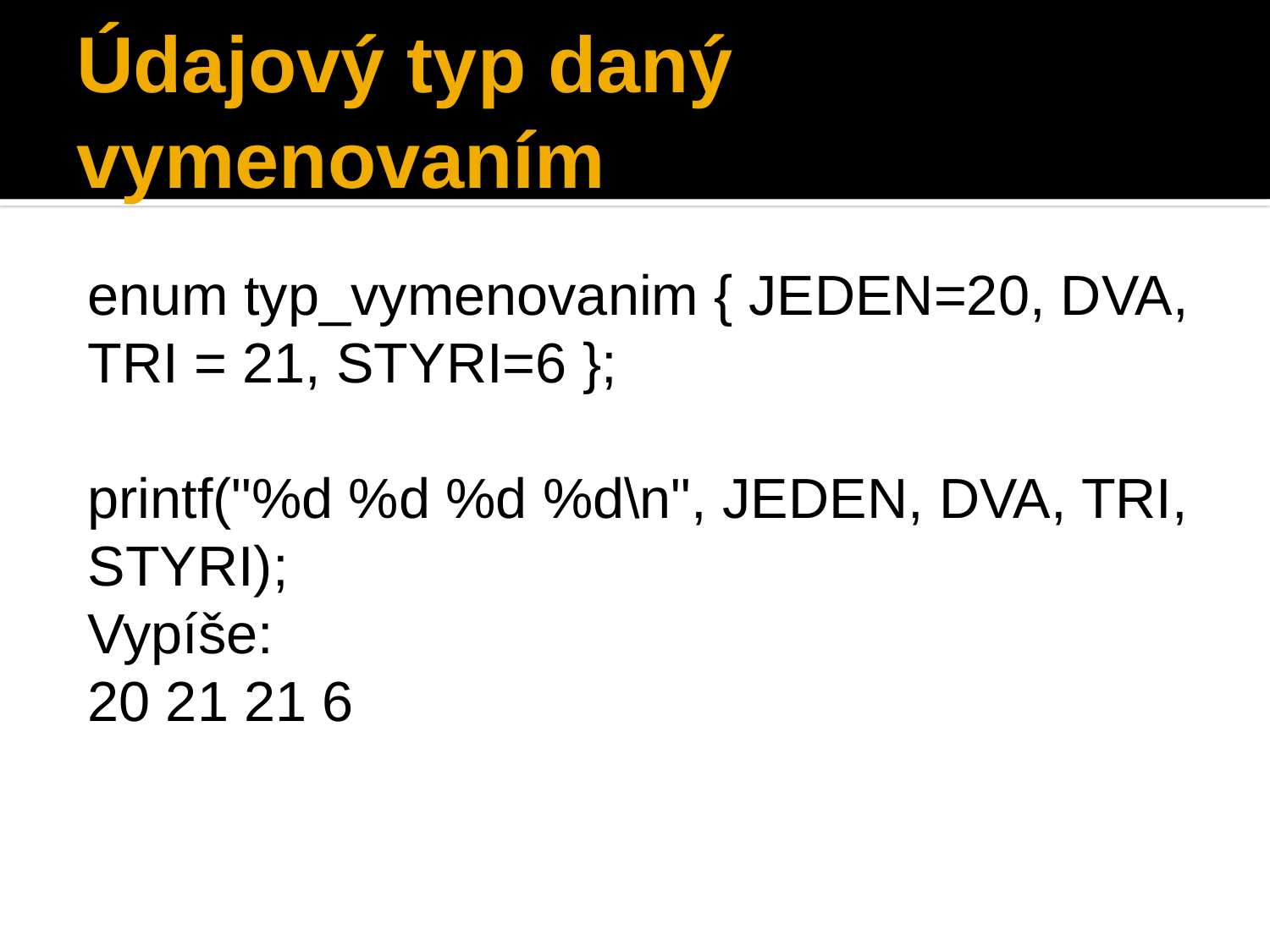

# Údajový typ daný vymenovaním
enum typ_vymenovanim { JEDEN=20, DVA, TRI = 21, STYRI=6 };

printf("%d %d %d %d\n", JEDEN, DVA, TRI, STYRI);
Vypíše:
20 21 21 6